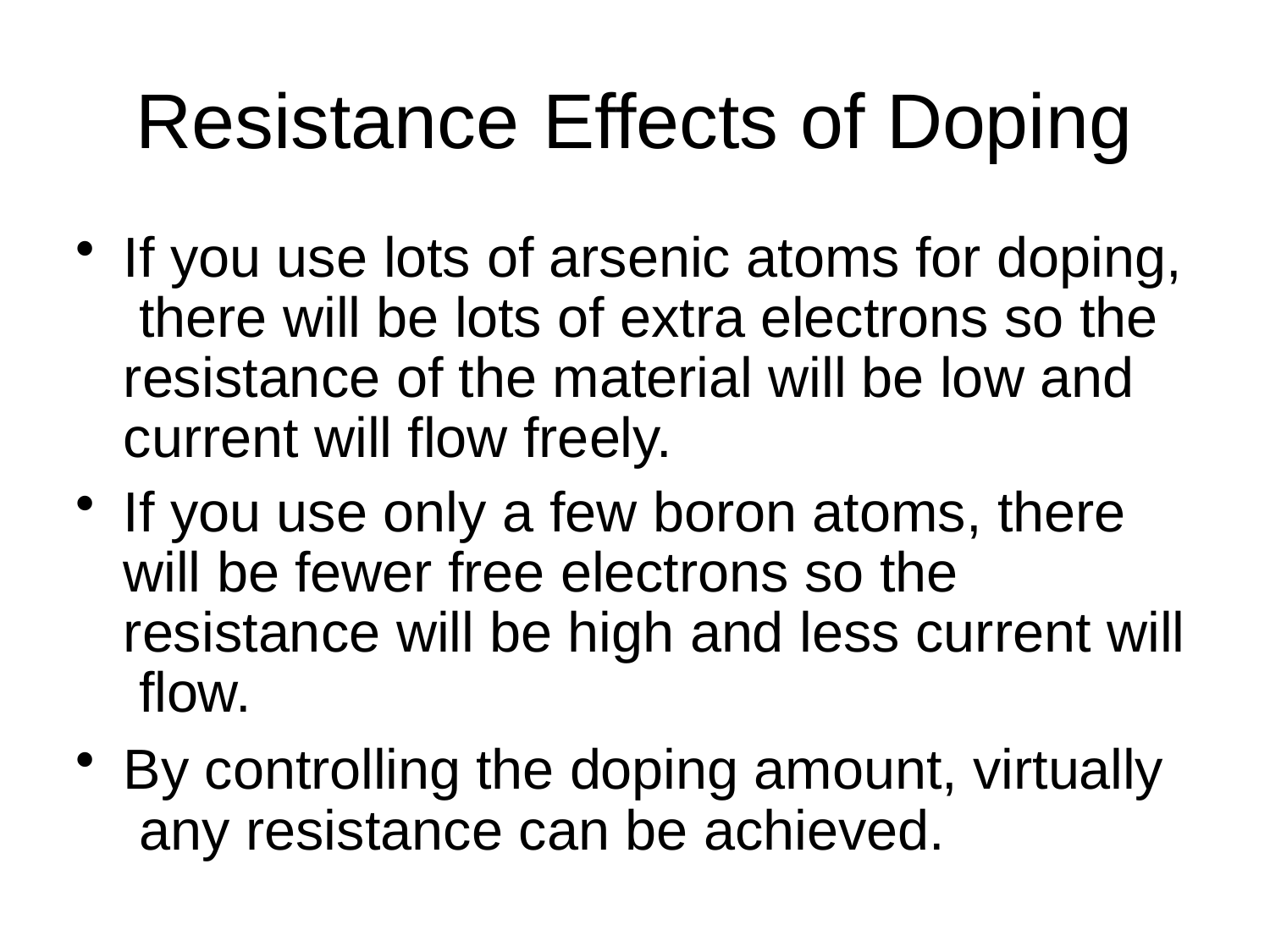

# Resistance	Effects of Doping
If you use lots of arsenic atoms for doping,  there will be lots of extra electrons so the  resistance of the material will be low and  current will flow freely.
If you use only a few boron atoms, there  will be fewer free electrons so the  resistance will be high and less current will  flow.
By controlling the doping amount, virtually  any resistance can be achieved.